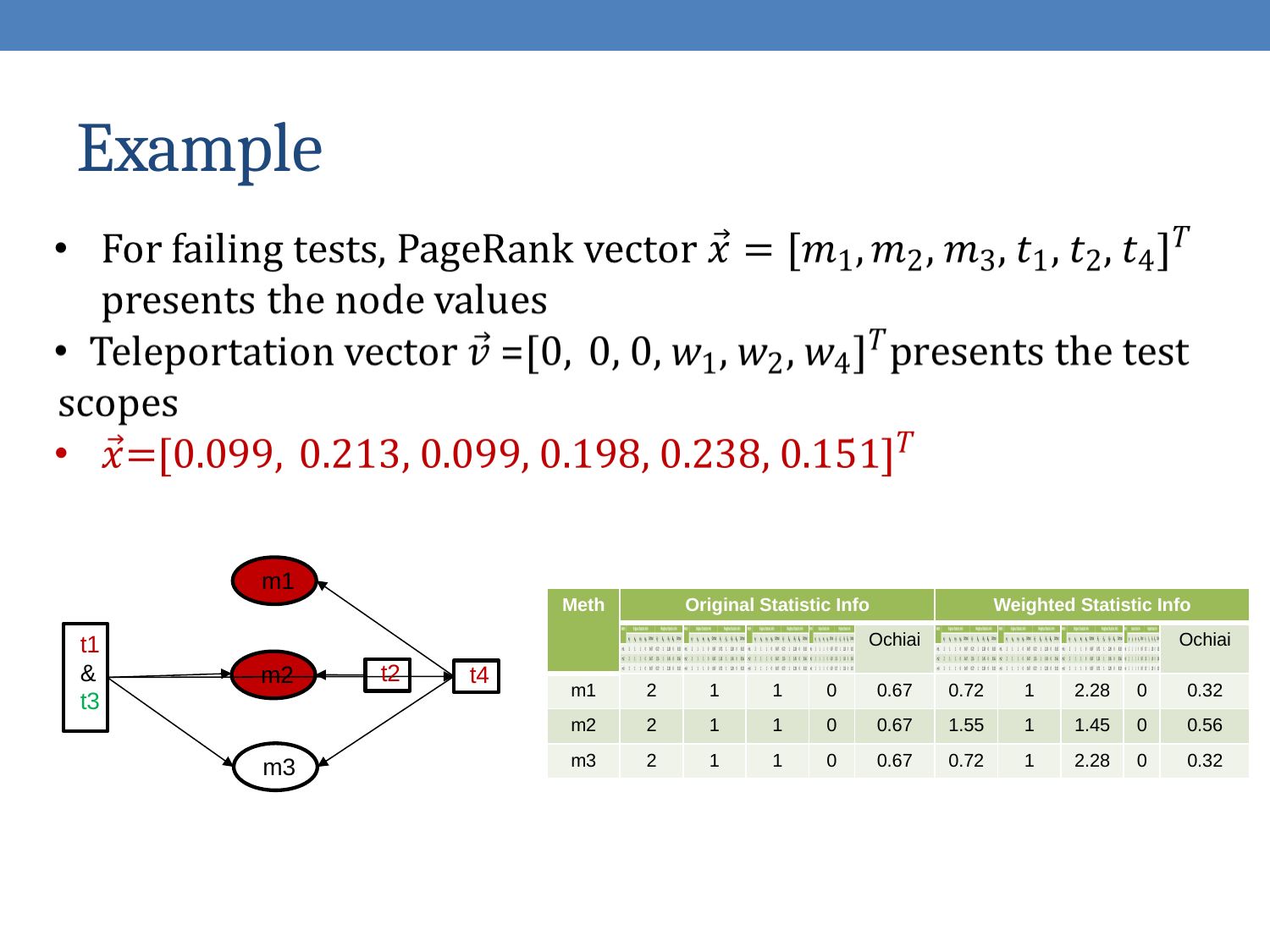

84
# Example

m1
t1
&
t3

m2
t2

t4

m3
| Meth | Original Statistic Info |  |  |  |  | Weighted Statistic Info |  |  |  |  |
| --- | --- | --- | --- | --- | --- | --- | --- | --- | --- | --- |
|  |  |  |  |  | Ochiai |  |  |  |  | Ochiai |
| m1 | 2 | 1 | 1 | 0 | 0.67 | 0.72 | 1 | 2.28 | 0 | 0.32 |
| m2 | 2 | 1 | 1 | 0 | 0.67 | 1.55 | 1 | 1.45 | 0 | 0.56 |
| m3 | 2 | 1 | 1 | 0 | 0.67 | 0.72 | 1 | 2.28 | 0 | 0.32 |